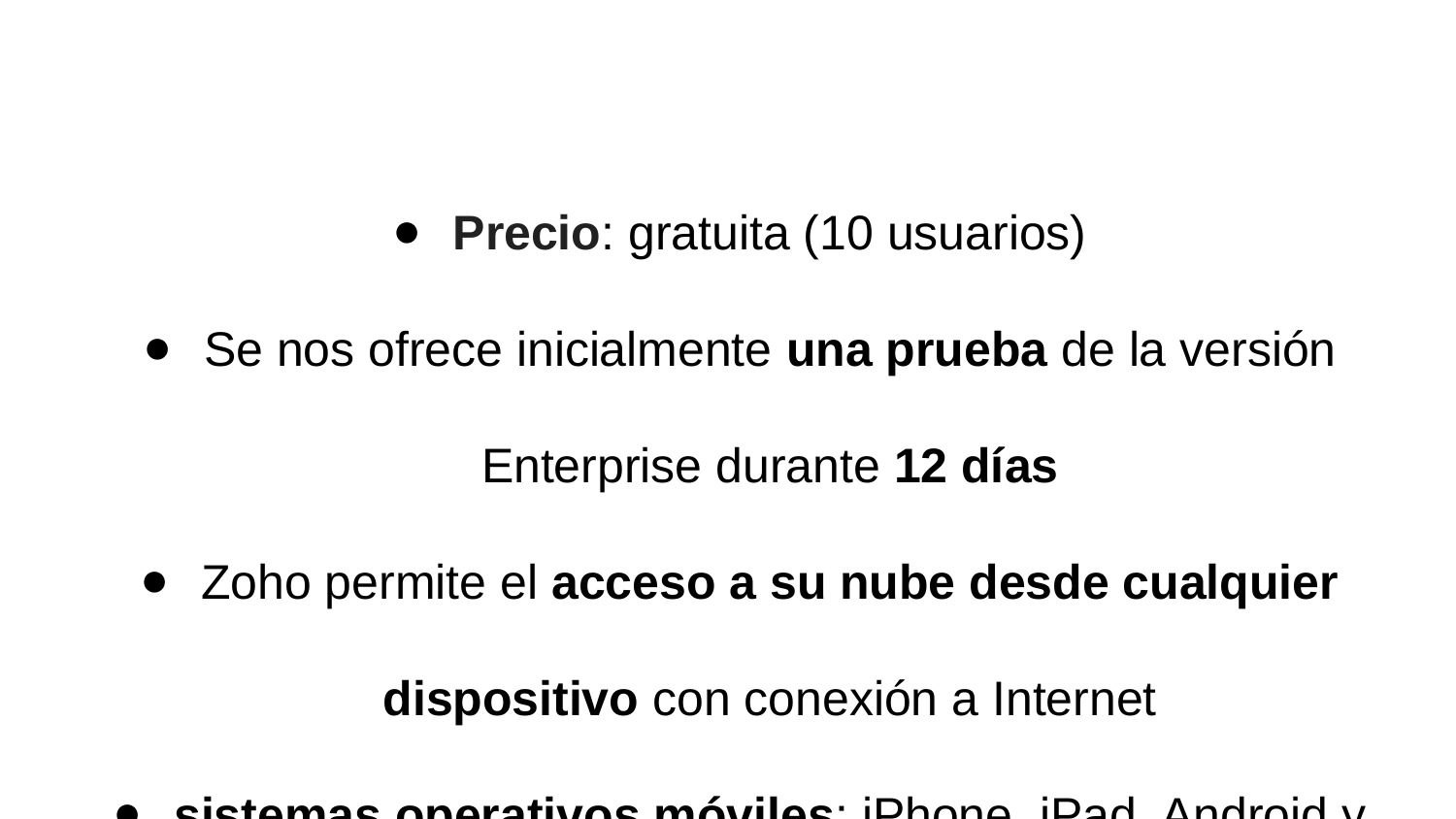

Precio: gratuita (10 usuarios)
Se nos ofrece inicialmente una prueba de la versión Enterprise durante 12 días
Zoho permite el acceso a su nube desde cualquier dispositivo con conexión a Internet
sistemas operativos móviles: iPhone, iPad, Android y Windows Phone